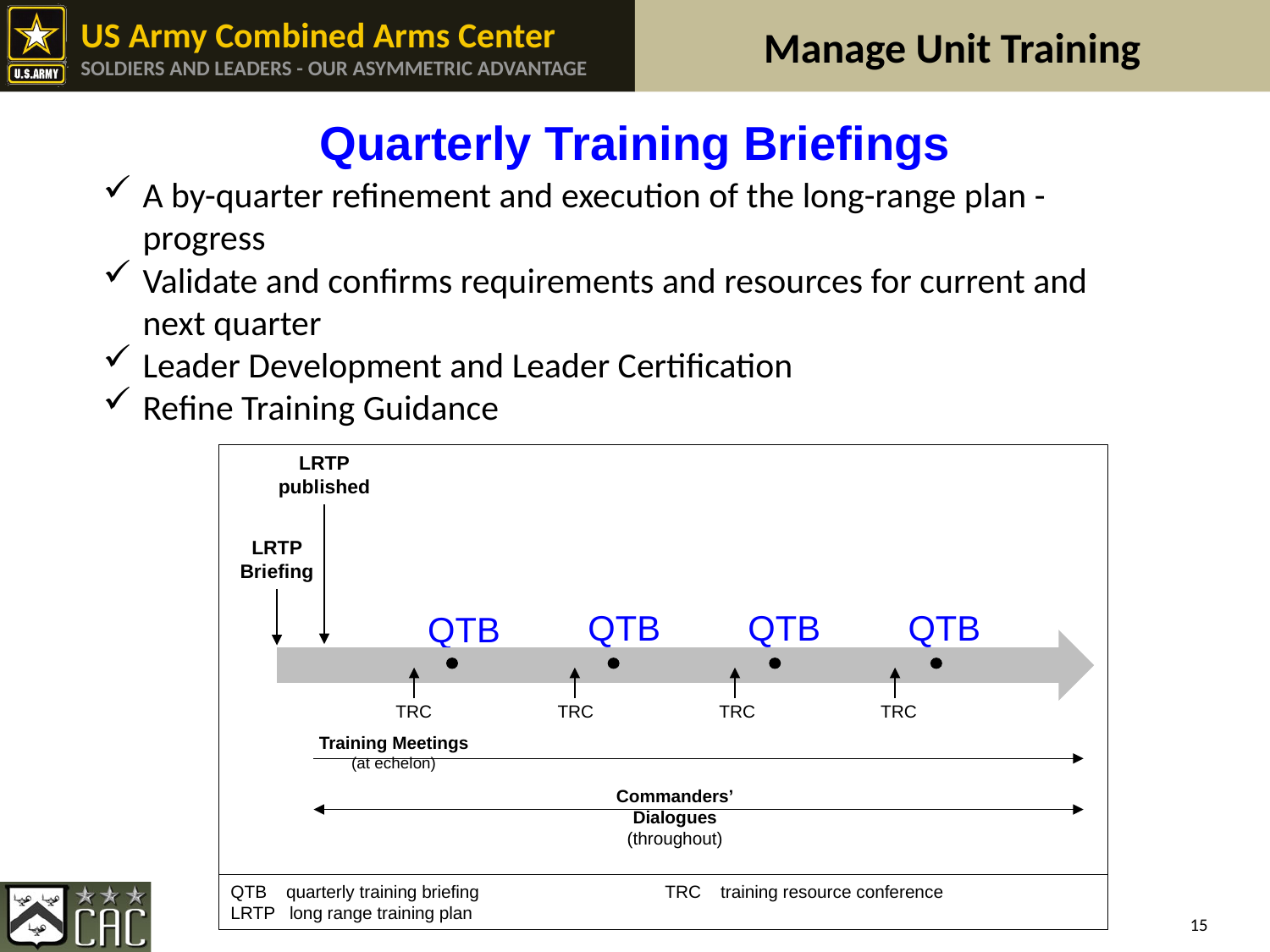

Quarterly Training Briefings
A by-quarter refinement and execution of the long-range plan - progress
Validate and confirms requirements and resources for current and next quarter
Leader Development and Leader Certification
Refine Training Guidance

LRTP
published
LRTP
Briefing
QTB
QTB
QTB
QTB

TRC
TRC
TRC
TRC
Training Meetings
(at echelon)
Commanders’
Dialogues
(throughout)
QTB    quarterly training briefing		           TRC    training resource conference
LRTP   long range training plan
15